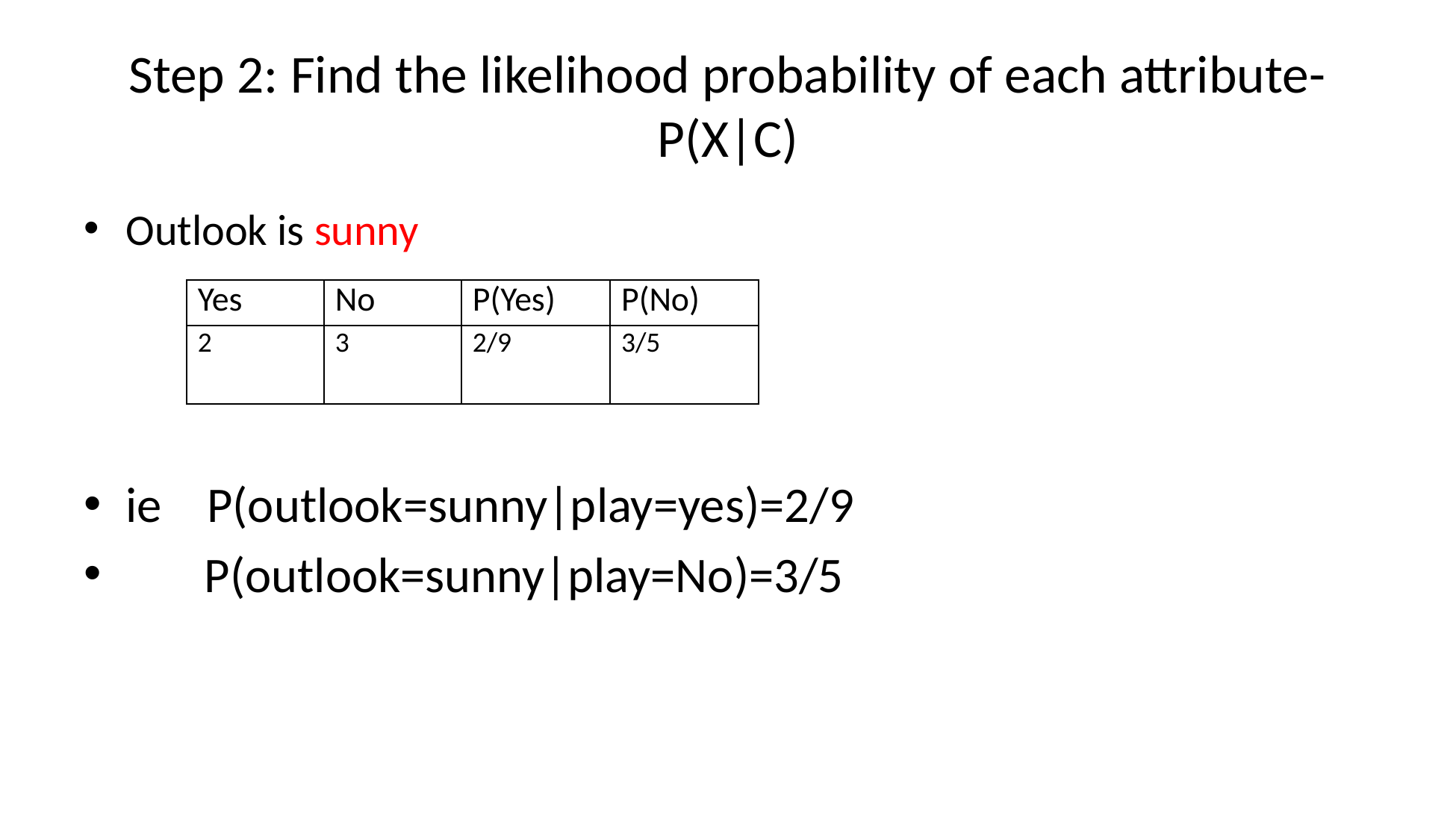

# Step 2: Find the likelihood probability of each attribute-P(X|C)
Outlook is sunny

ie    P(outlook=sunny|play=yes)=2/9
       P(outlook=sunny|play=No)=3/5

| Yes | No | P(Yes) | P(No) |
| --- | --- | --- | --- |
| 2 | 3 | 2/9 | 3/5 |